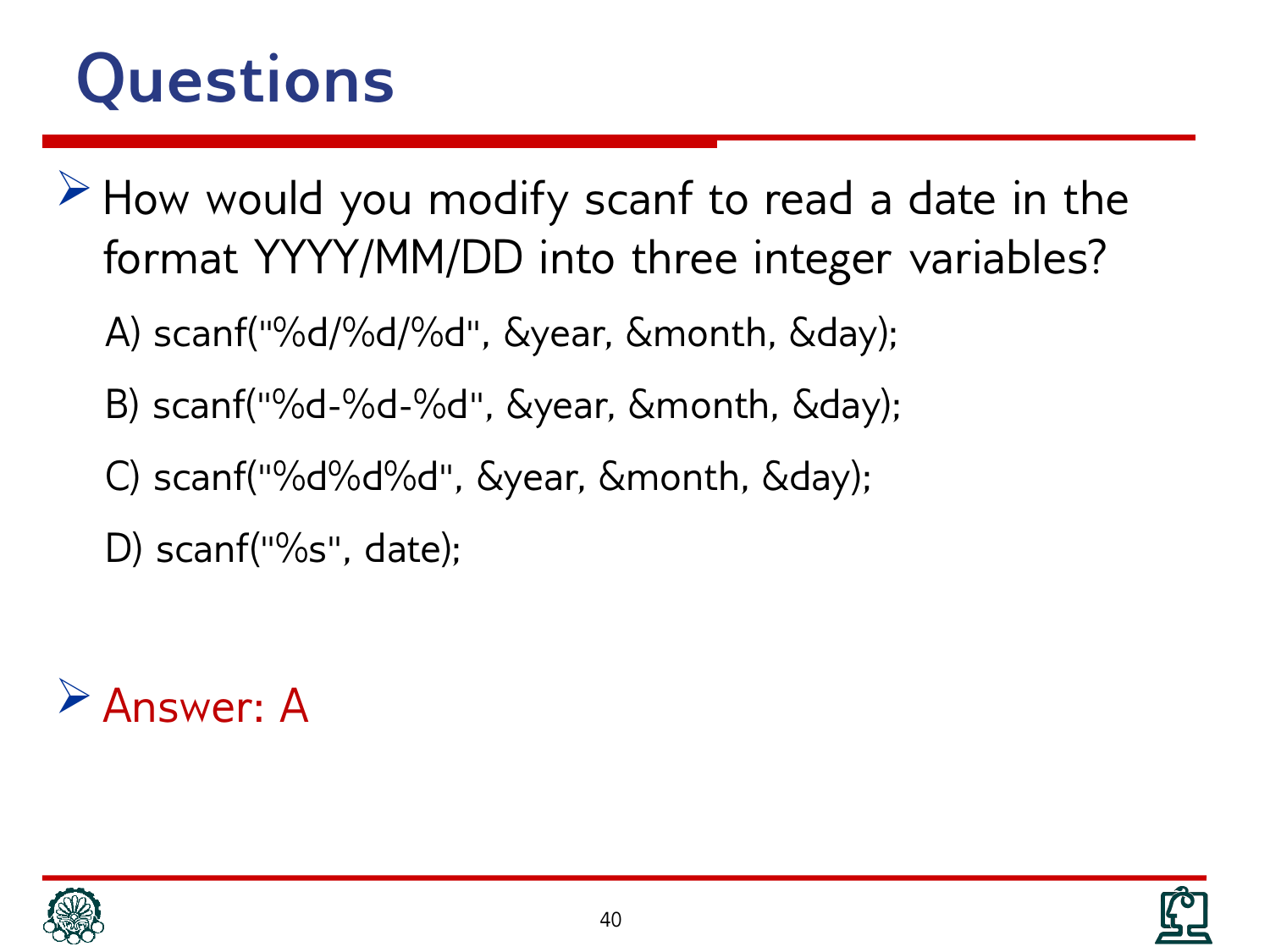

Questions
How would you modify scanf to read a date in the format YYYY/MM/DD into three integer variables?
    A) scanf("%d/%d/%d", &year, &month, &day);
    B) scanf("%d-%d-%d", &year, &month, &day);
    C) scanf("%d%d%d", &year, &month, &day);
    D) scanf("%s", date);

Answer: A

40